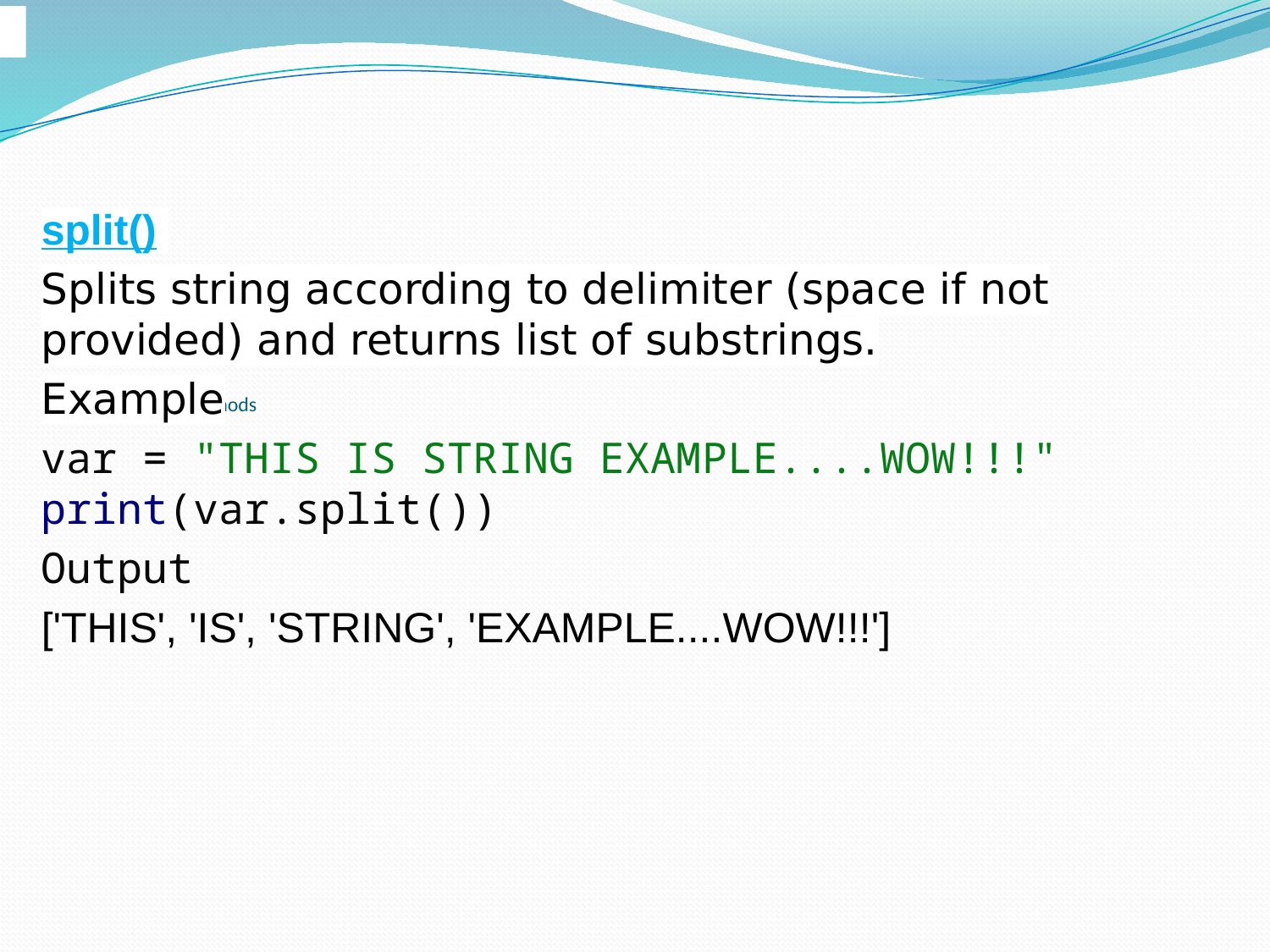

split()
Splits string according to delimiter (space if not provided) and returns list of substrings.
Example
var = "THIS IS STRING EXAMPLE....WOW!!!"
print(var.split())
Output
['THIS', 'IS', 'STRING', 'EXAMPLE....WOW!!!']

# Important String Methods